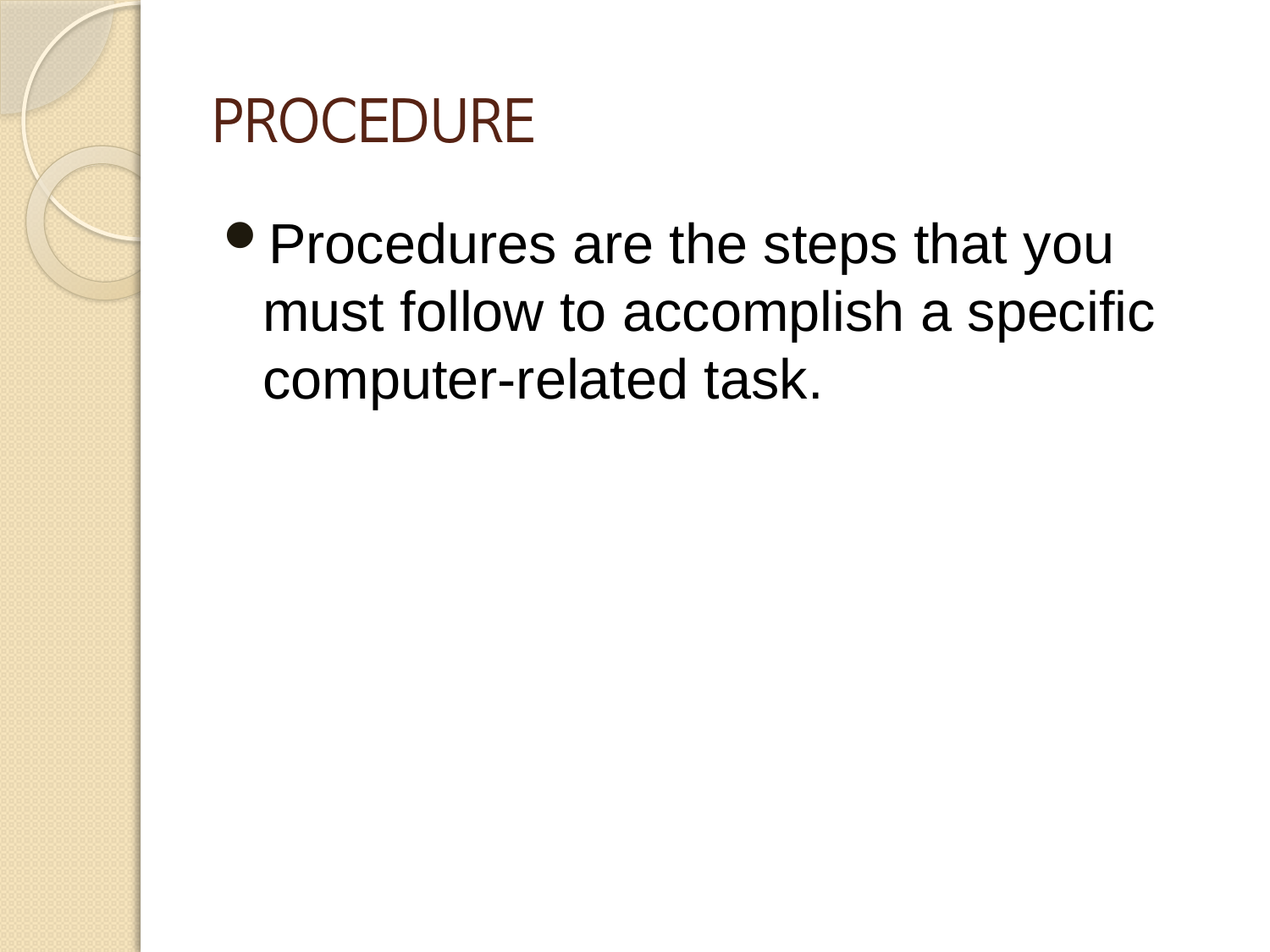

# Procedure
Procedures are the steps that you must follow to accomplish a specific computer-related task.